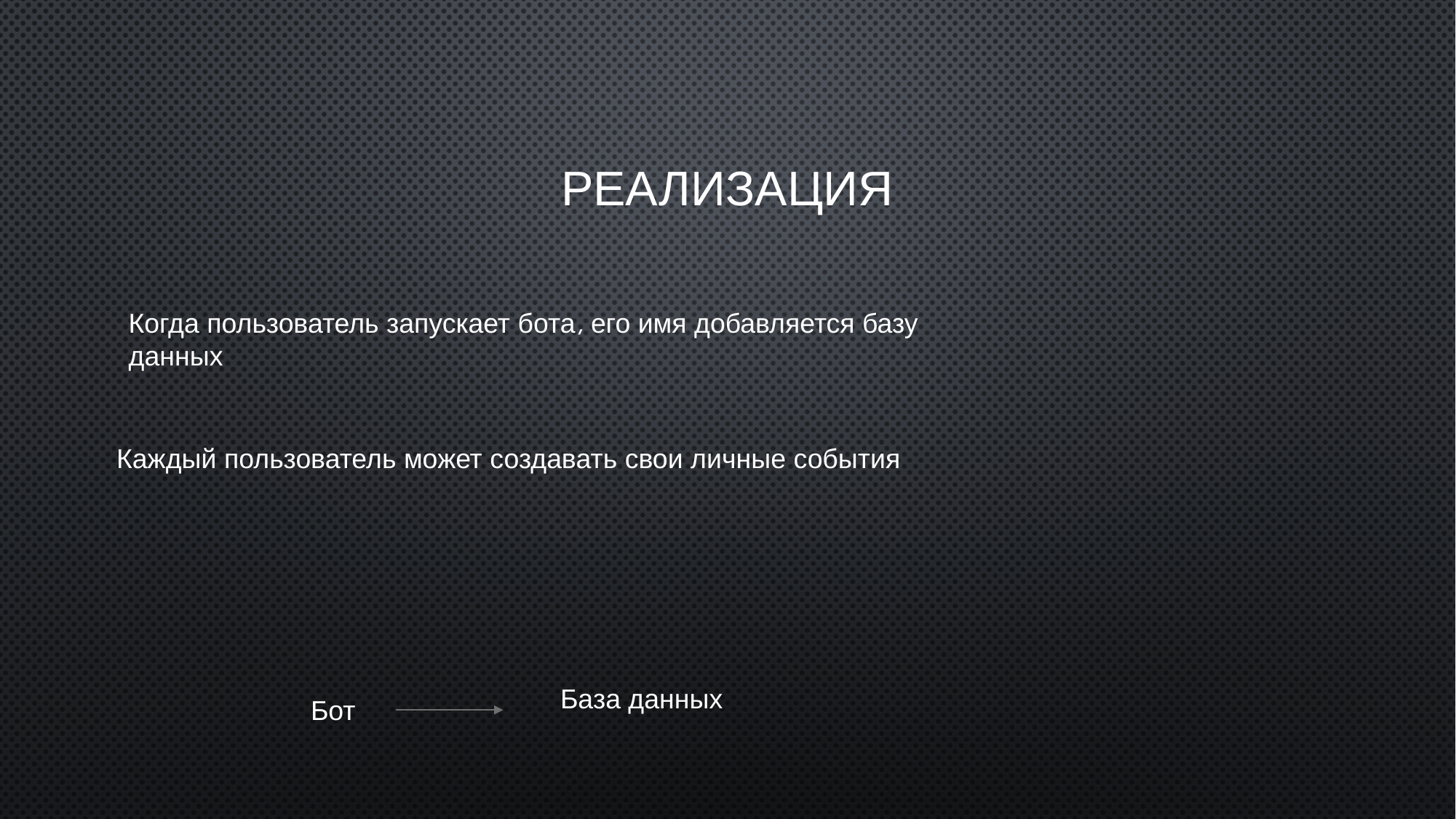

# Реализация
Когда пользователь запускает бота, его имя добавляется базу данных
Каждый пользователь может создавать свои личные события
База данных
Бот